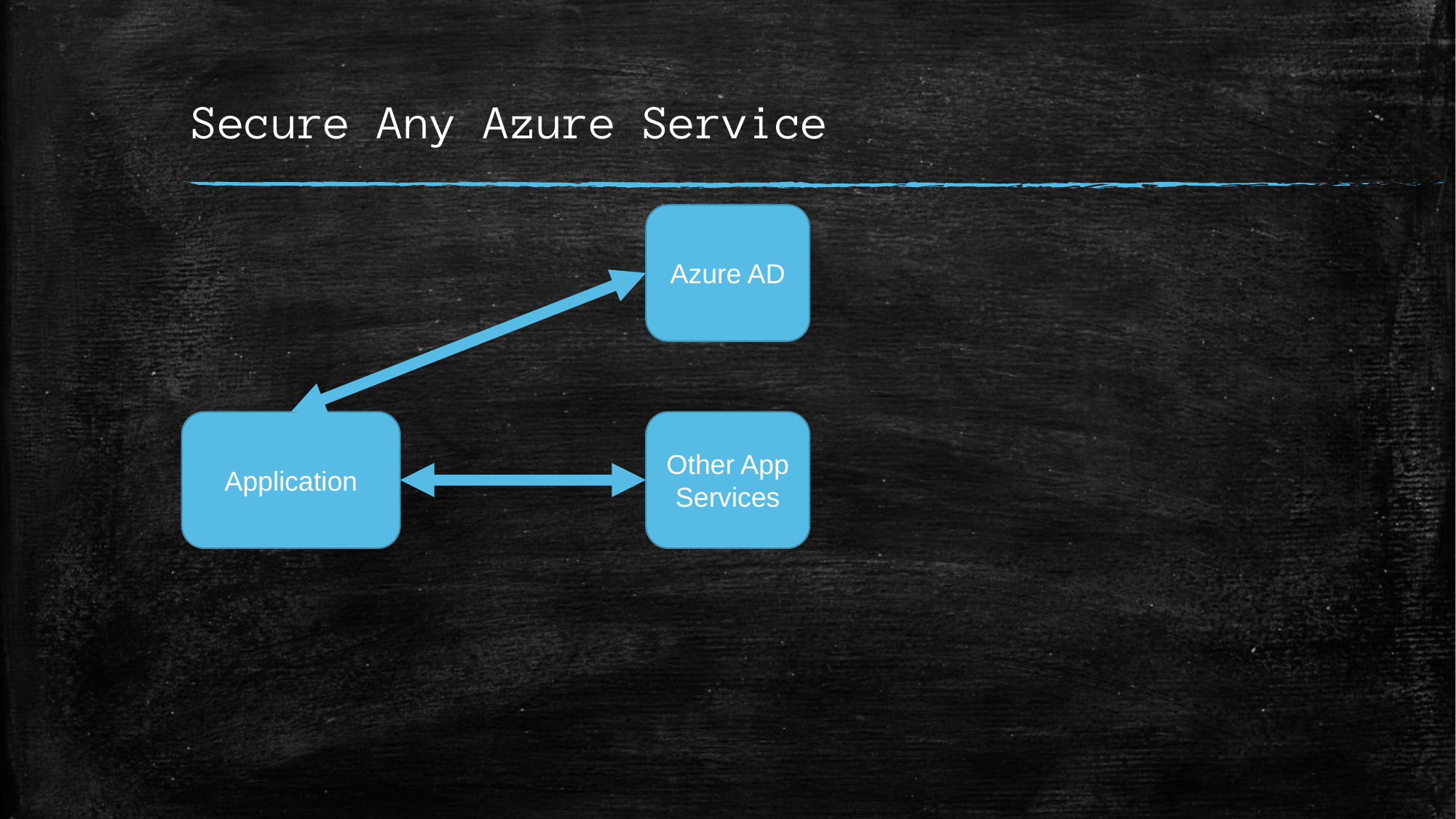

# Secure Any Azure Service
Azure AD
Application
Other App Services